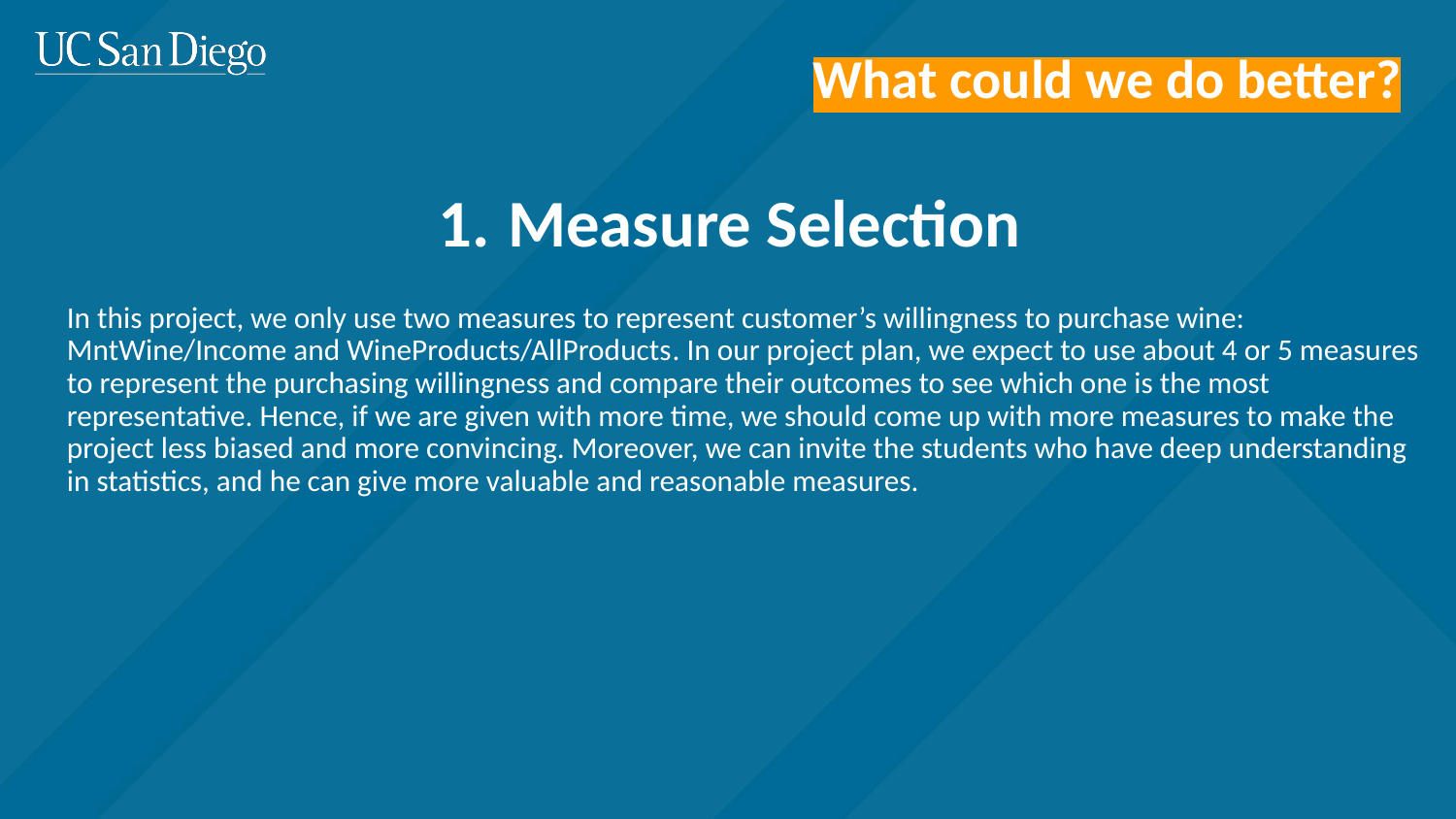

What could we do better?
# Measure Selection
In this project, we only use two measures to represent customer’s willingness to purchase wine: MntWine/Income and WineProducts/AllProducts. In our project plan, we expect to use about 4 or 5 measures to represent the purchasing willingness and compare their outcomes to see which one is the most representative. Hence, if we are given with more time, we should come up with more measures to make the project less biased and more convincing. Moreover, we can invite the students who have deep understanding in statistics, and he can give more valuable and reasonable measures.